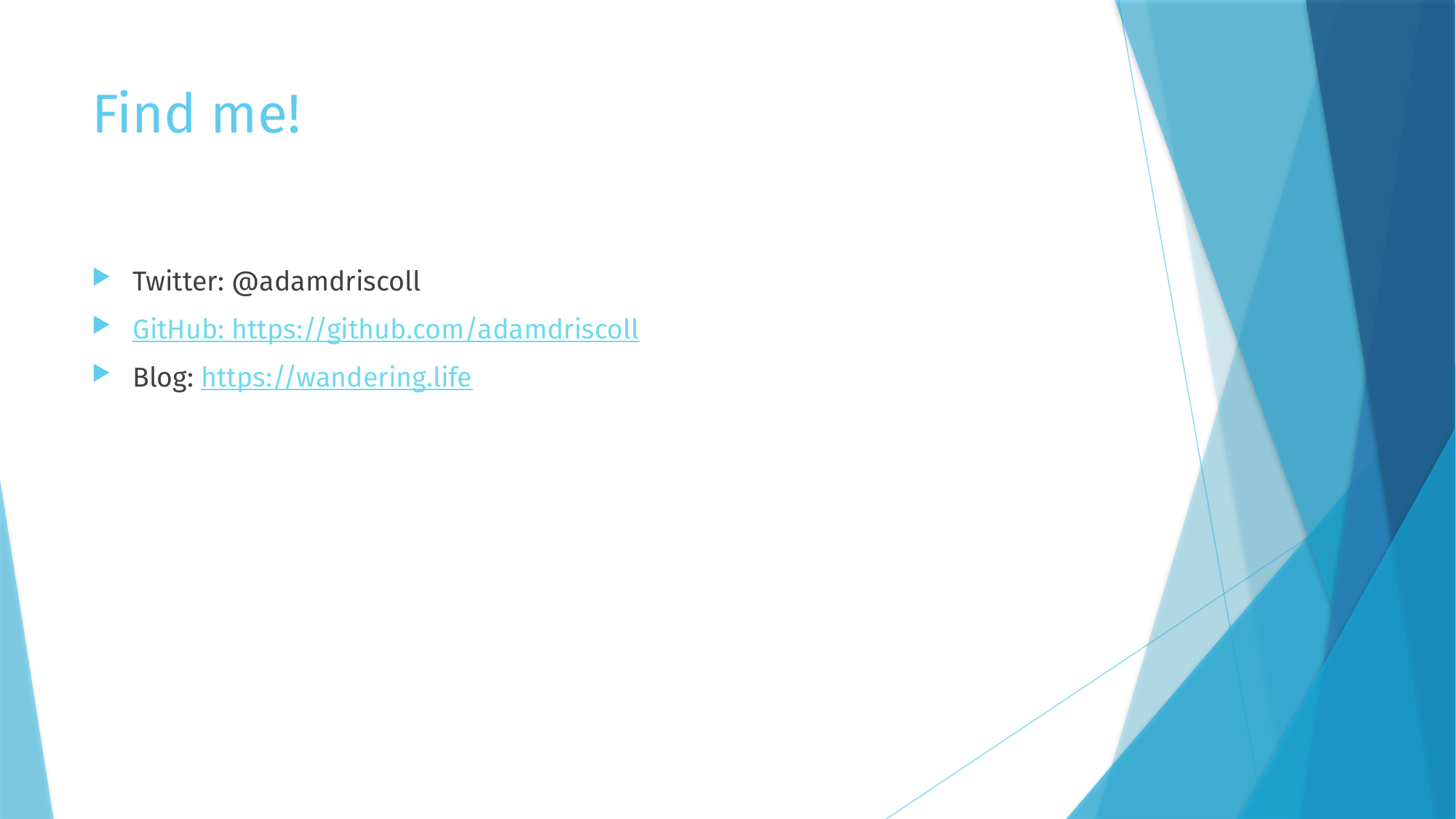

# Find me!
Twitter: @adamdriscoll
GitHub: https://github.com/adamdriscoll
Blog: https://wandering.life